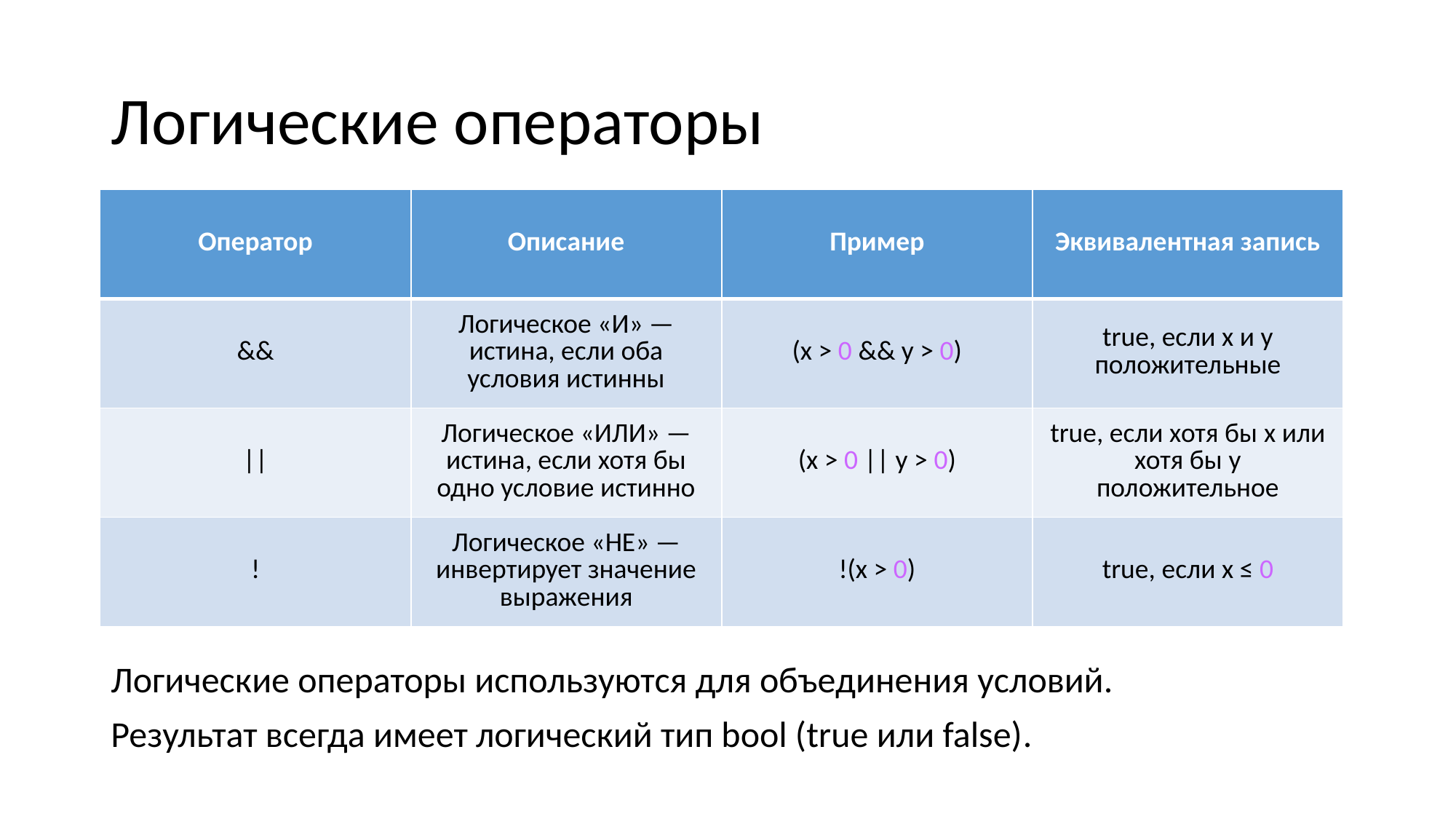

# Логические операторы
| Оператор | Описание | Пример | Эквивалентная запись |
| --- | --- | --- | --- |
| && | Логическое «И» — истина, если оба условия истинны | (x > 0 && y > 0) | true, если x и y положительные |
| || | Логическое «ИЛИ» — истина, если хотя бы одно условие истинно | (x > 0 || y > 0) | true, если хотя бы x или хотя бы y положительное |
| ! | Логическое «НЕ» — инвертирует значение выражения | !(x > 0) | true, если x ≤ 0 |
Логические операторы используются для объединения условий.
Результат всегда имеет логический тип bool (true или false).